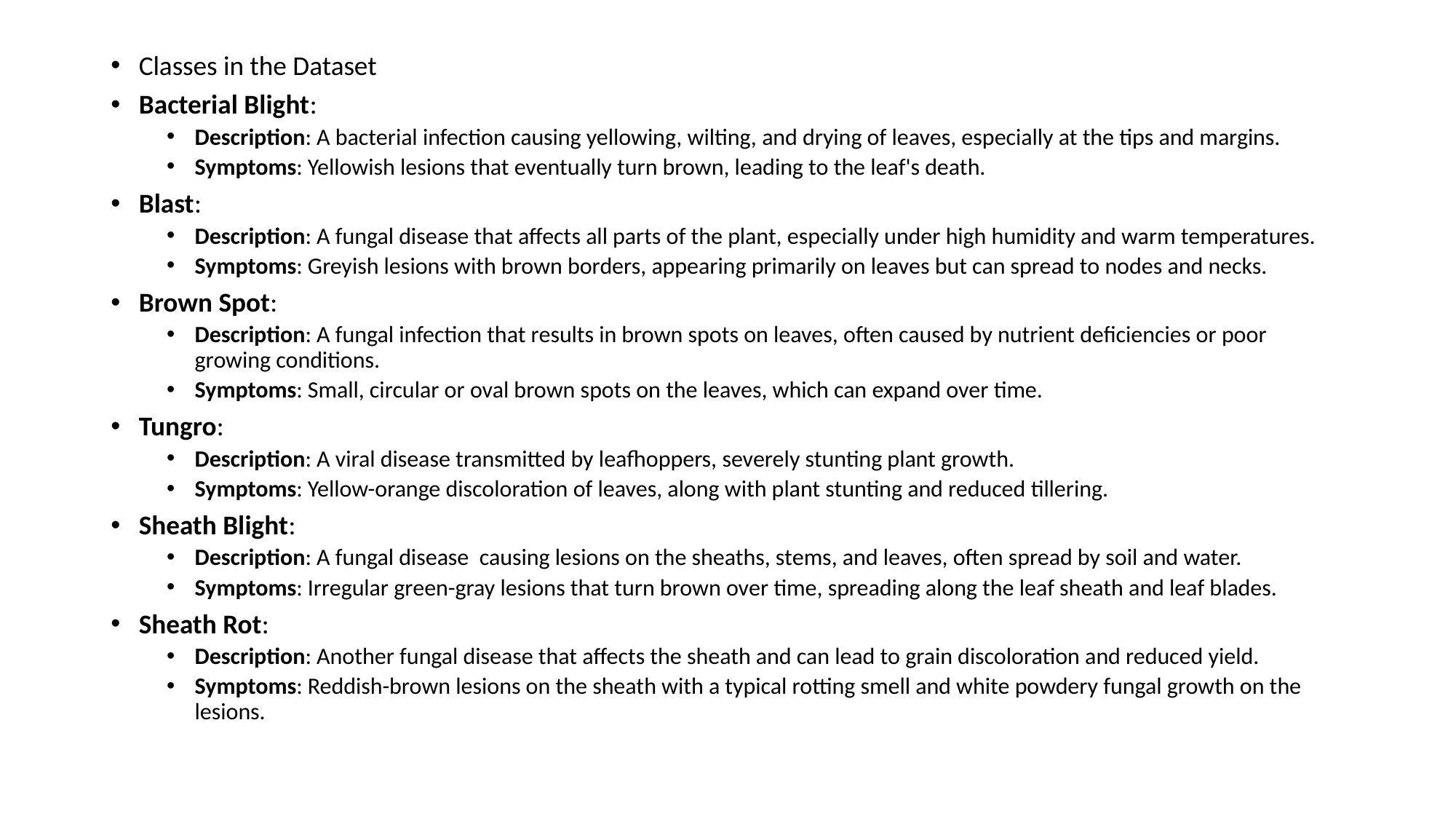

Classes in the Dataset
Bacterial Blight:
Description: A bacterial infection causing yellowing, wilting, and drying of leaves, especially at the tips and margins.
Symptoms: Yellowish lesions that eventually turn brown, leading to the leaf's death.
Blast:
Description: A fungal disease that affects all parts of the plant, especially under high humidity and warm temperatures.
Symptoms: Greyish lesions with brown borders, appearing primarily on leaves but can spread to nodes and necks.
Brown Spot:
Description: A fungal infection that results in brown spots on leaves, often caused by nutrient deficiencies or poor growing conditions.
Symptoms: Small, circular or oval brown spots on the leaves, which can expand over time.
Tungro:
Description: A viral disease transmitted by leafhoppers, severely stunting plant growth.
Symptoms: Yellow-orange discoloration of leaves, along with plant stunting and reduced tillering.
Sheath Blight:
Description: A fungal disease  causing lesions on the sheaths, stems, and leaves, often spread by soil and water.
Symptoms: Irregular green-gray lesions that turn brown over time, spreading along the leaf sheath and leaf blades.
Sheath Rot:
Description: Another fungal disease that affects the sheath and can lead to grain discoloration and reduced yield.
Symptoms: Reddish-brown lesions on the sheath with a typical rotting smell and white powdery fungal growth on the lesions.